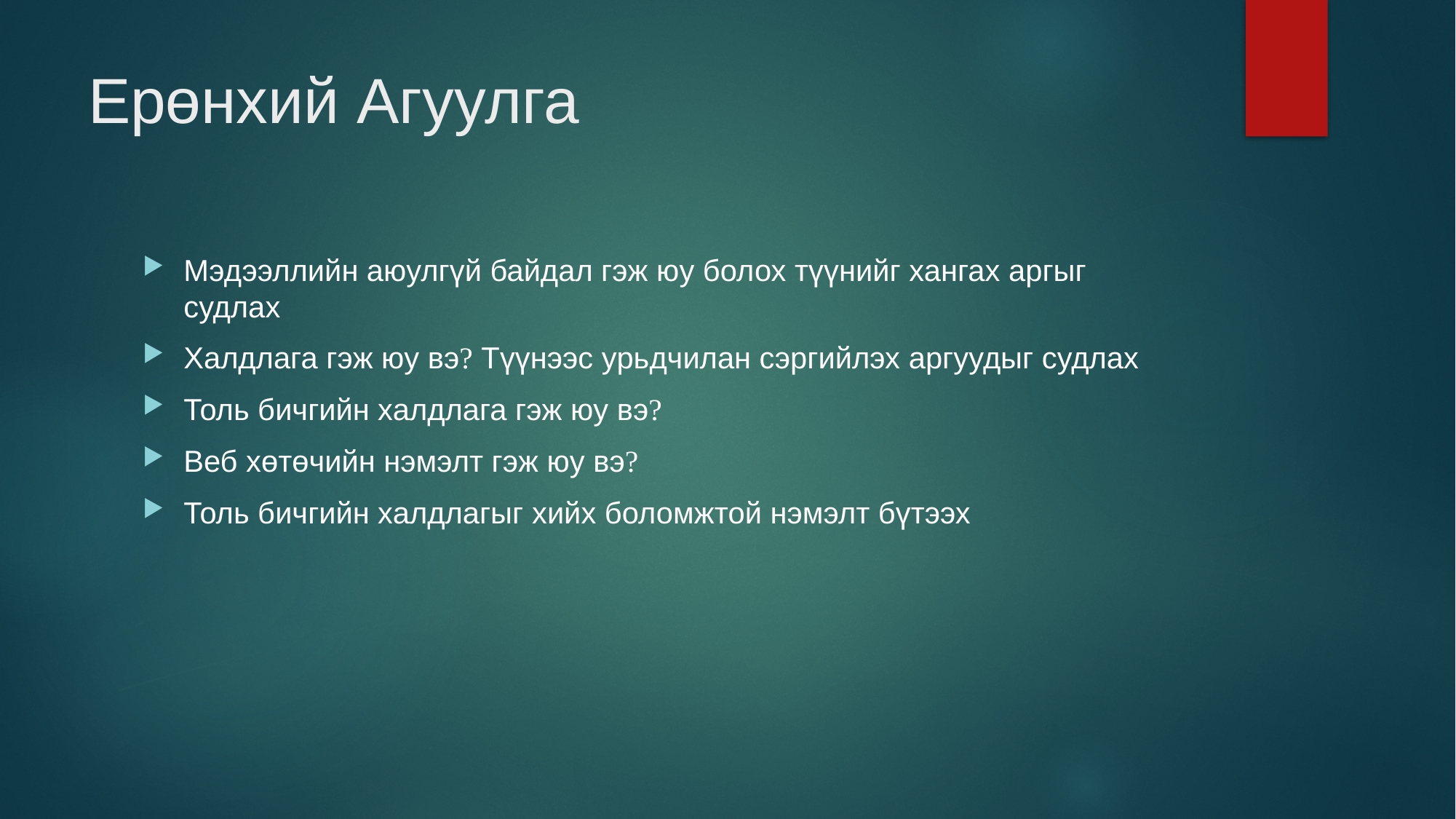

# Ерөнхий Агуулга
Мэдээллийн аюулгүй байдал гэж юу болох түүнийг хангах аргыг судлах
Халдлага гэж юу вэ? Түүнээс урьдчилан сэргийлэх аргуудыг судлах
Толь бичгийн халдлага гэж юу вэ?
Веб хөтөчийн нэмэлт гэж юу вэ?
Толь бичгийн халдлагыг хийх боломжтой нэмэлт бүтээх